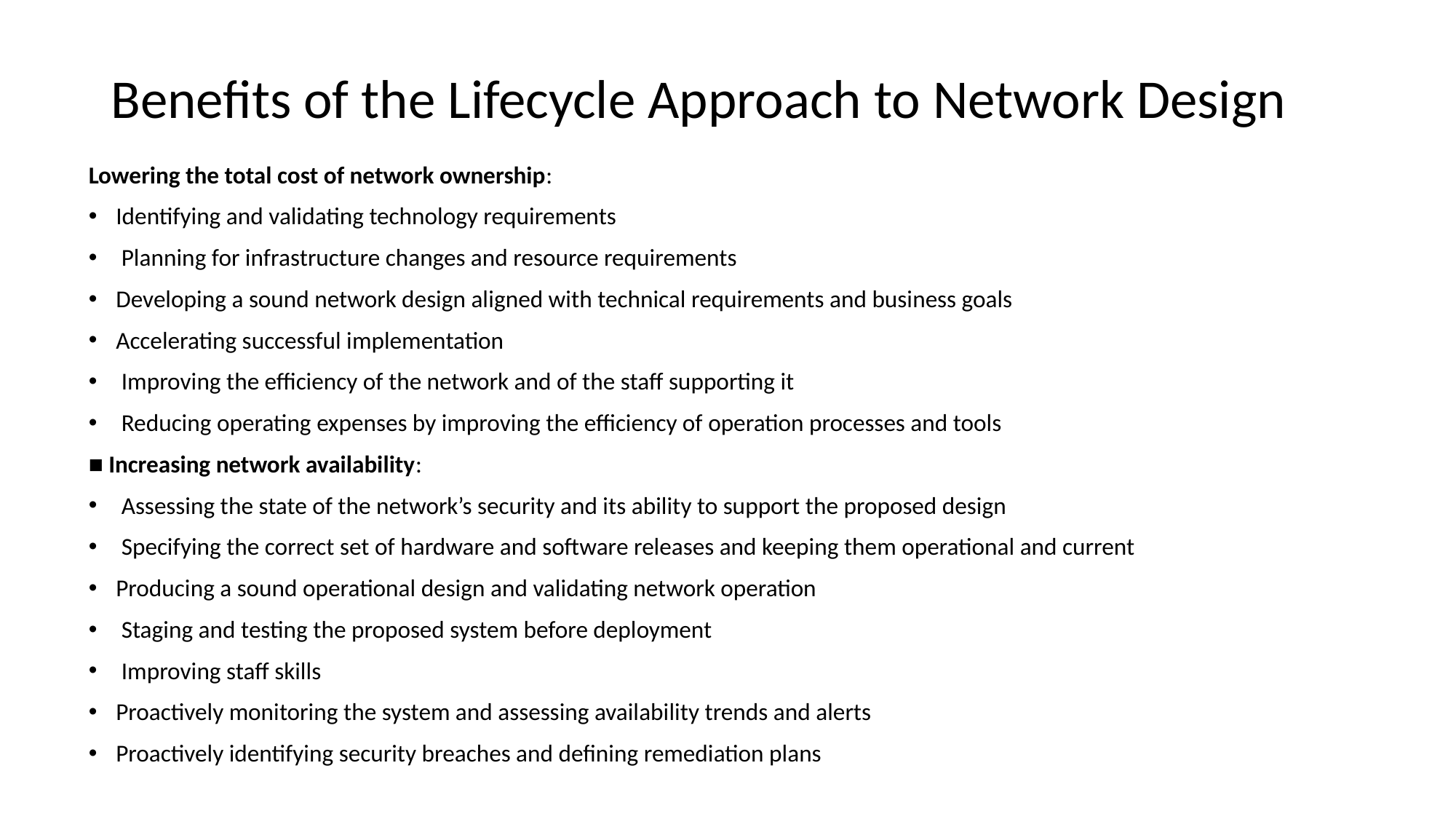

# Benefits of the Lifecycle Approach to Network Design
Lowering the total cost of network ownership:
Identifying and validating technology requirements
 Planning for infrastructure changes and resource requirements
Developing a sound network design aligned with technical requirements and business goals
Accelerating successful implementation
 Improving the efficiency of the network and of the staff supporting it
 Reducing operating expenses by improving the efficiency of operation processes and tools
■ Increasing network availability:
 Assessing the state of the network’s security and its ability to support the proposed design
 Specifying the correct set of hardware and software releases and keeping them operational and current
Producing a sound operational design and validating network operation
 Staging and testing the proposed system before deployment
 Improving staff skills
Proactively monitoring the system and assessing availability trends and alerts
Proactively identifying security breaches and defining remediation plans